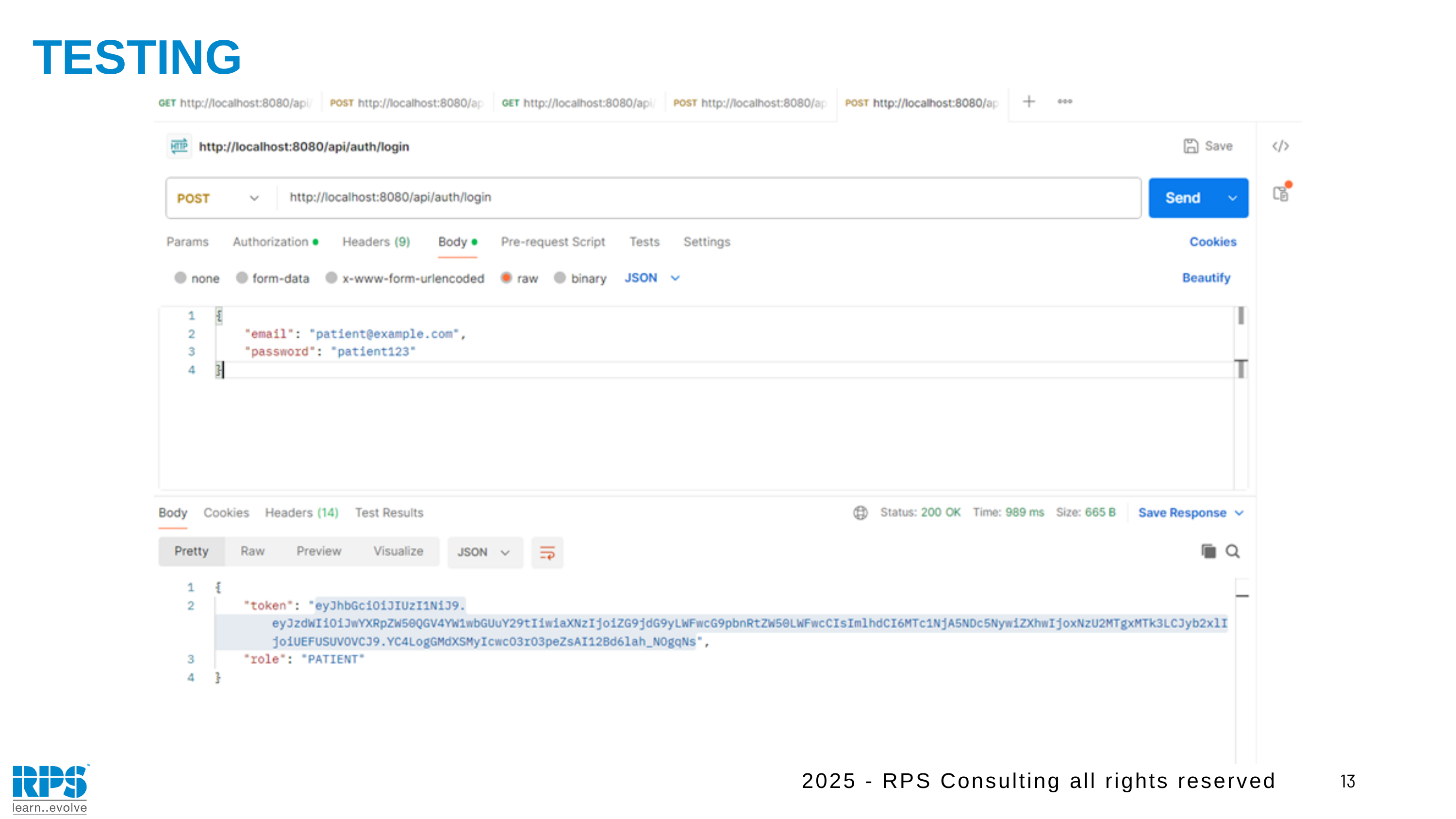

TESTING

13
2025 - RPS Consulting all rights reserved